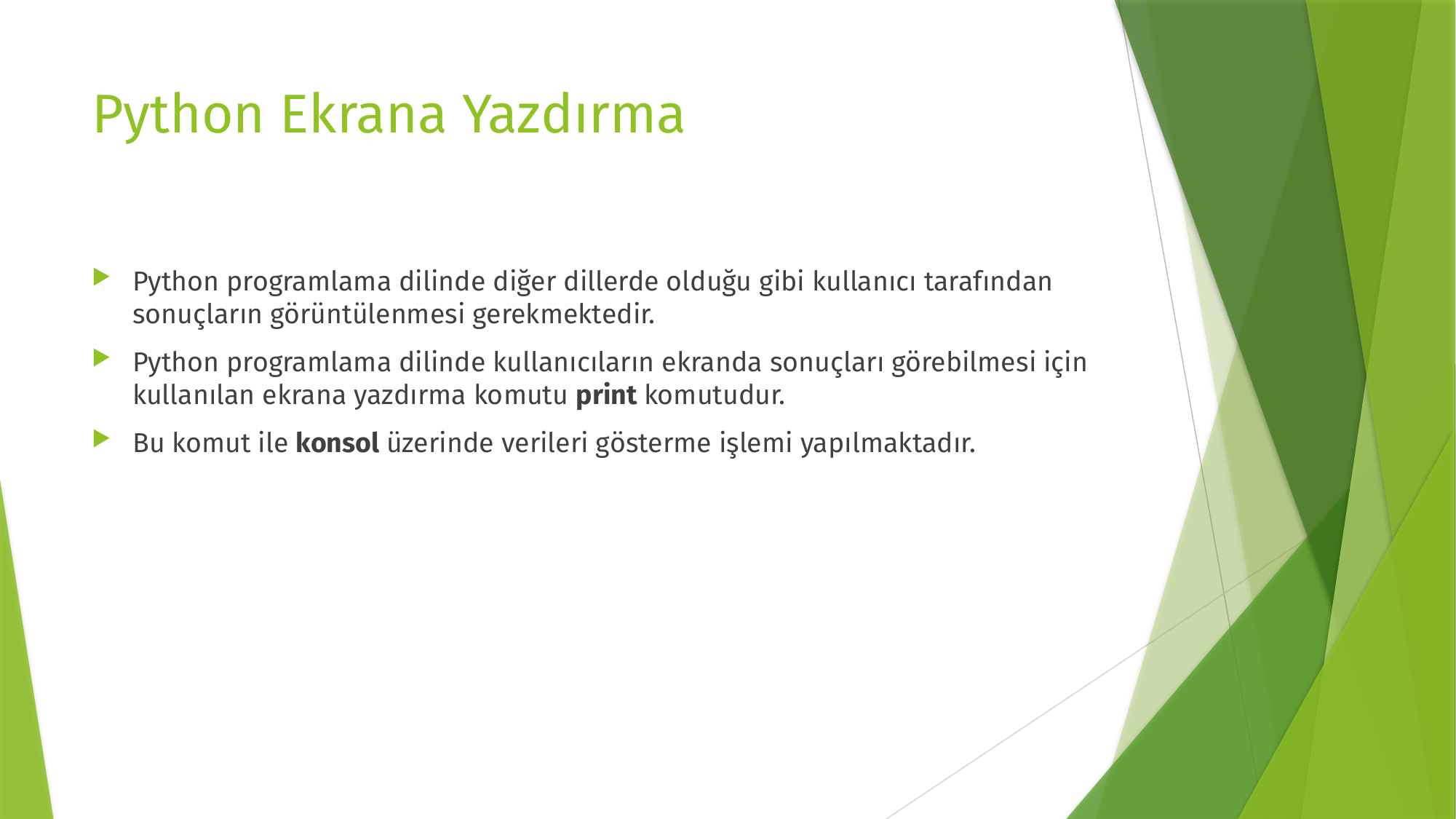

# Python Ekrana Yazdırma
Python programlama dilinde diğer dillerde olduğu gibi kullanıcı tarafından sonuçların görüntülenmesi gerekmektedir.
Python programlama dilinde kullanıcıların ekranda sonuçları görebilmesi için kullanılan ekrana yazdırma komutu print komutudur.
Bu komut ile konsol üzerinde verileri gösterme işlemi yapılmaktadır.